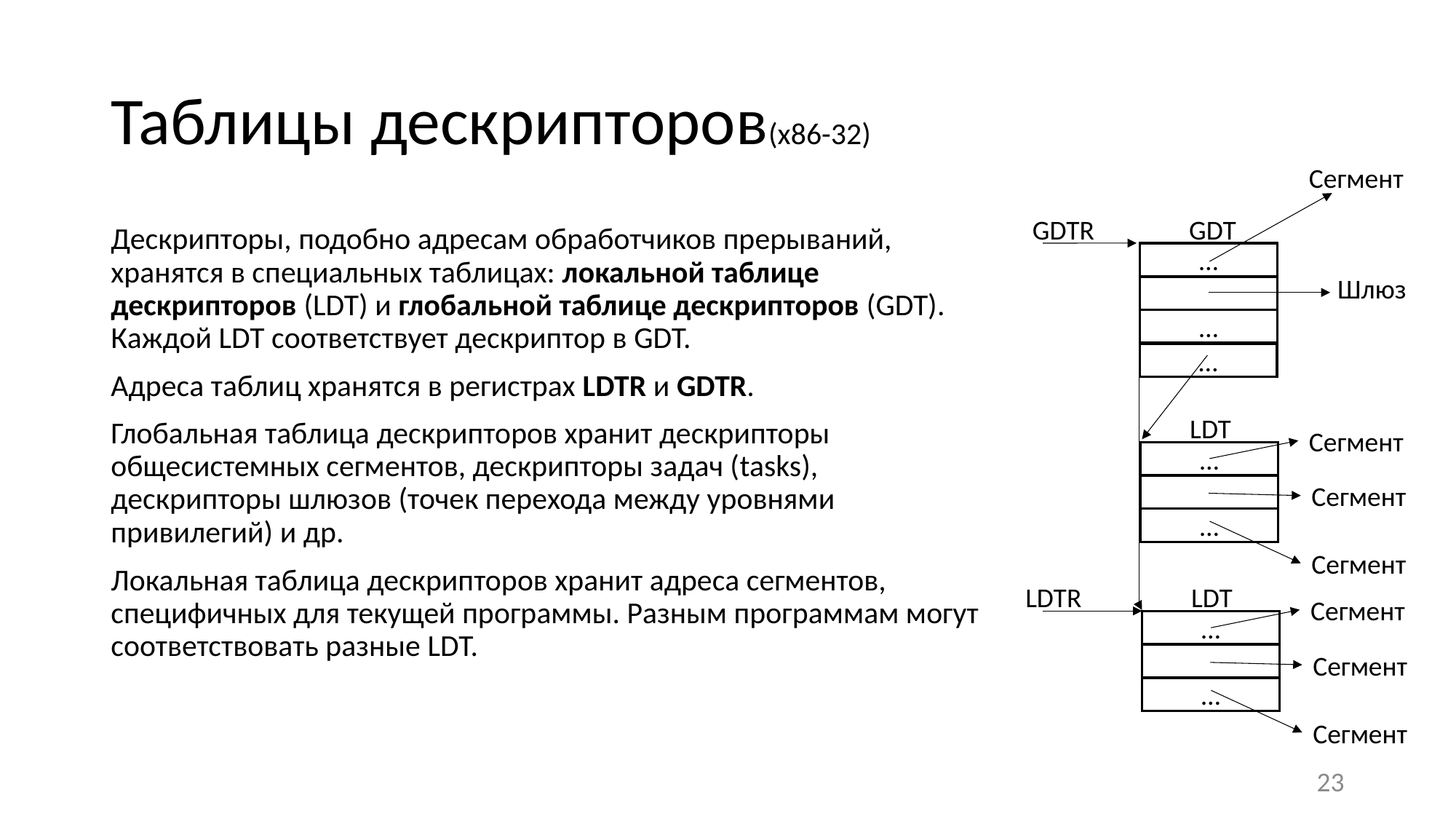

# Таблицы дескрипторов(х86-32)
Сегмент
GDTR
GDT
Дескрипторы, подобно адресам обработчиков прерываний, хранятся в специальных таблицах: локальной таблице дескрипторов (LDT) и глобальной таблице дескрипторов (GDT). Каждой LDT соответствует дескриптор в GDT.
Адреса таблиц хранятся в регистрах LDTR и GDTR.
Глобальная таблица дескрипторов хранит дескрипторы общесистемных сегментов, дескрипторы задач (tasks), дескрипторы шлюзов (точек перехода между уровнями привилегий) и др.
Локальная таблица дескрипторов хранит адреса сегментов, специфичных для текущей программы. Разным программам могут соответствовать разные LDT.
…
Шлюз

…
…
LDT
Сегмент
…
Сегмент

…
Сегмент
LDTR
LDT
Сегмент
…
Сегмент

…
Сегмент
23